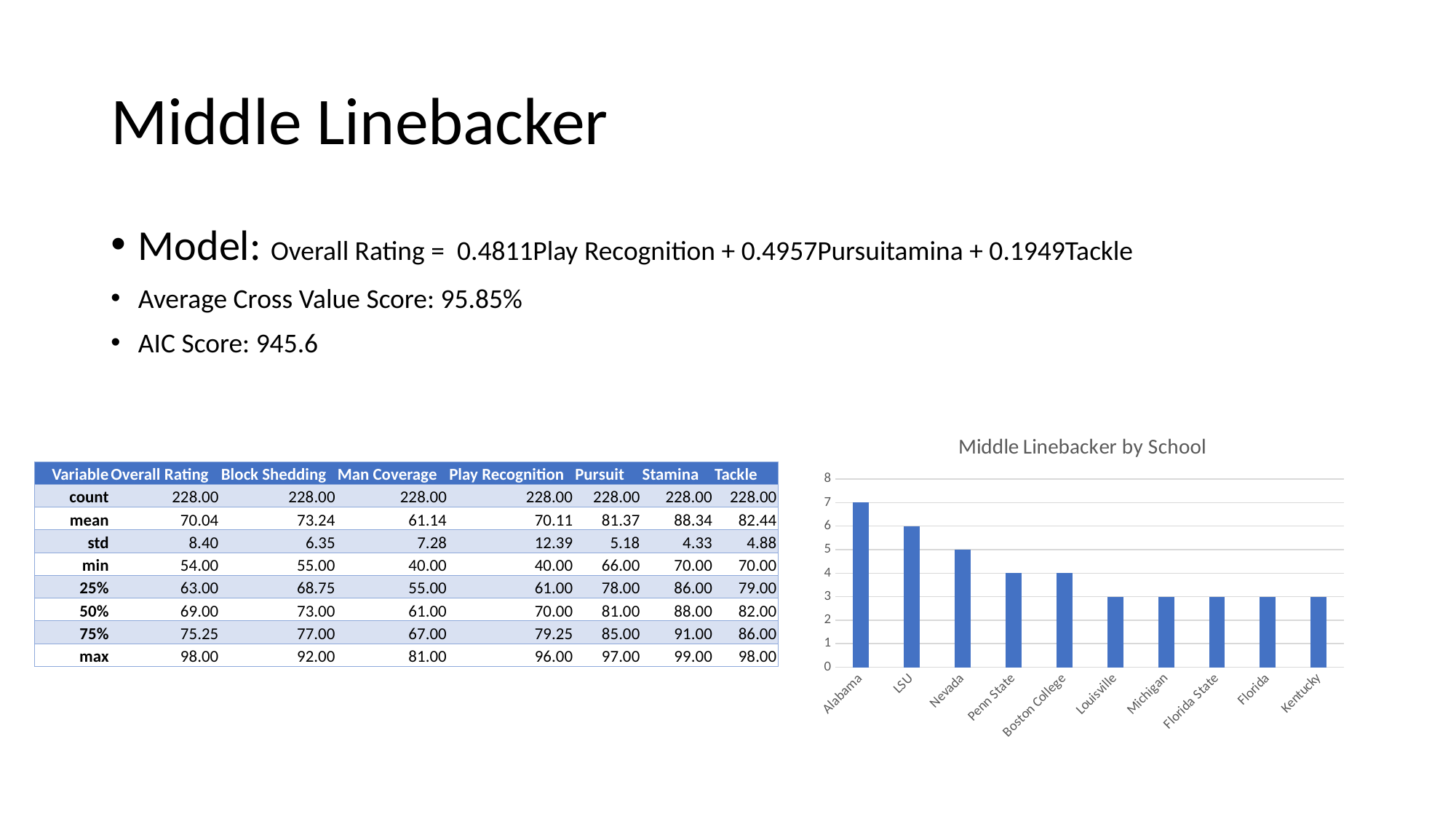

# Middle Linebacker
Model: Overall Rating =  0.4811Play Recognition + 0.4957Pursuitamina + 0.1949Tackle
Average Cross Value Score: 95.85%
AIC Score: 945.6

### Chart: Middle Linebacker by School

| Category |  |
|---|---|
| Alabama | 7.0 |
| LSU | 6.0 |
| Nevada | 5.0 |
| Penn State | 4.0 |
| Boston College | 4.0 |
| Louisville | 3.0 |
| Michigan | 3.0 |
| Florida State | 3.0 |
| Florida | 3.0 |
| Kentucky | 3.0 |
| Variable | Overall Rating | Block Shedding | Man Coverage | Play Recognition | Pursuit | Stamina | Tackle |
| --- | --- | --- | --- | --- | --- | --- | --- |
| count | 228.00 | 228.00 | 228.00 | 228.00 | 228.00 | 228.00 | 228.00 |
| mean | 70.04 | 73.24 | 61.14 | 70.11 | 81.37 | 88.34 | 82.44 |
| std | 8.40 | 6.35 | 7.28 | 12.39 | 5.18 | 4.33 | 4.88 |
| min | 54.00 | 55.00 | 40.00 | 40.00 | 66.00 | 70.00 | 70.00 |
| 25% | 63.00 | 68.75 | 55.00 | 61.00 | 78.00 | 86.00 | 79.00 |
| 50% | 69.00 | 73.00 | 61.00 | 70.00 | 81.00 | 88.00 | 82.00 |
| 75% | 75.25 | 77.00 | 67.00 | 79.25 | 85.00 | 91.00 | 86.00 |
| max | 98.00 | 92.00 | 81.00 | 96.00 | 97.00 | 99.00 | 98.00 |